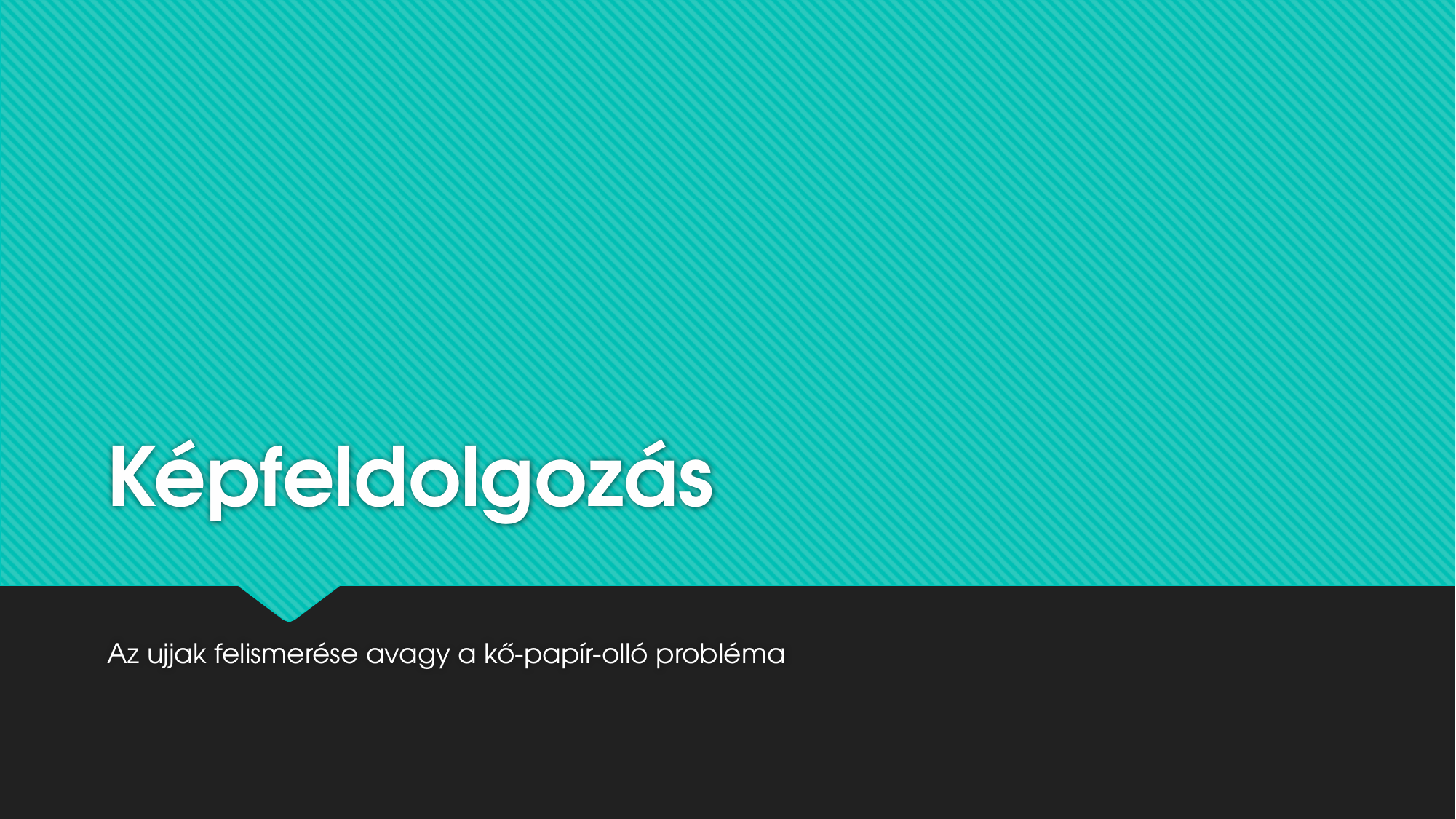

# Képfeldolgozás
Az ujjak felismerése avagy a kő-papír-olló probléma